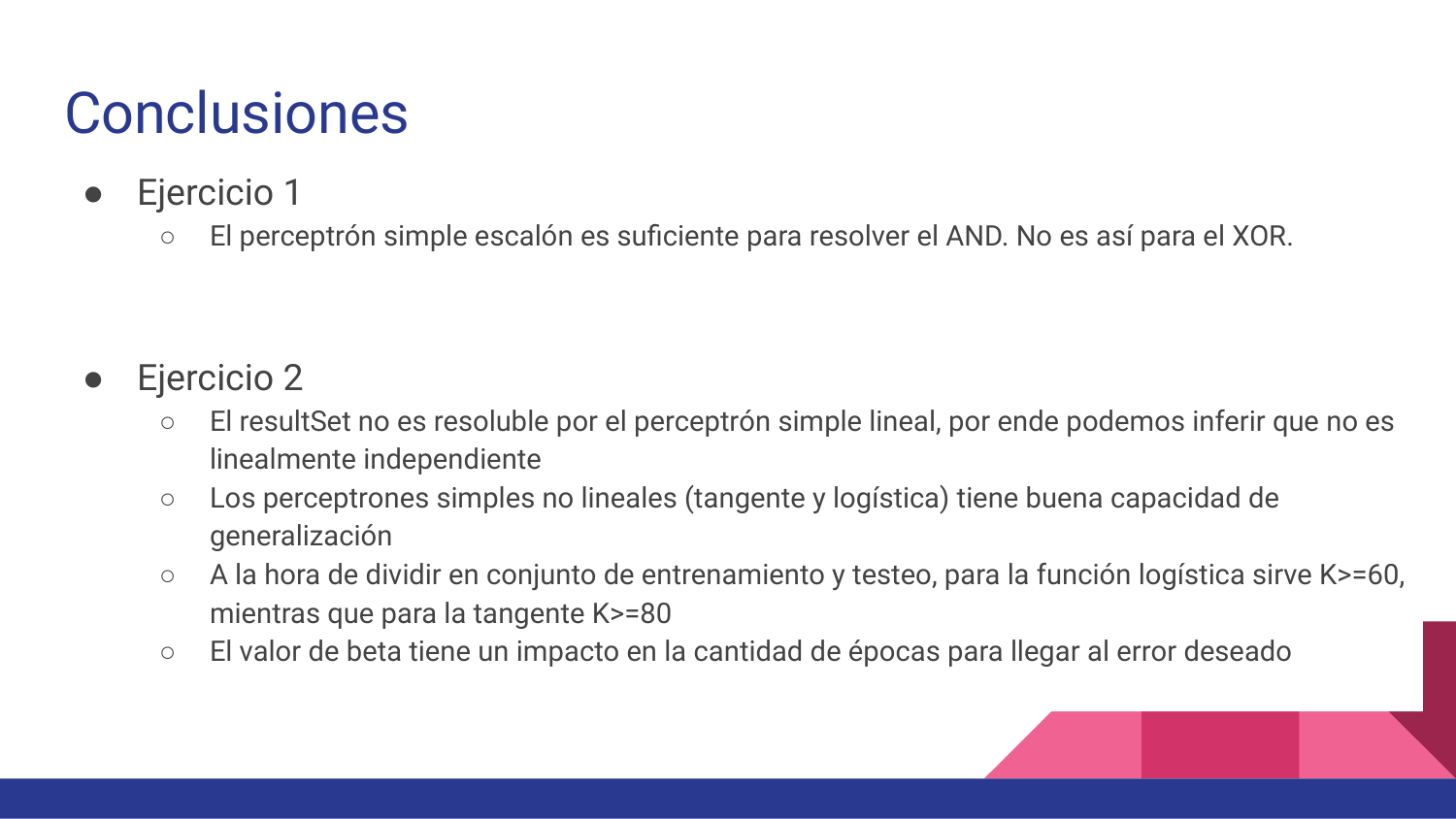

# Conclusiones
Ejercicio 1
El perceptrón simple escalón es suficiente para resolver el AND. No es así para el XOR.

Ejercicio 2
El resultSet no es resoluble por el perceptrón simple lineal, por ende podemos inferir que no es linealmente independiente
Los perceptrones simples no lineales (tangente y logística) tiene buena capacidad de generalización
A la hora de dividir en conjunto de entrenamiento y testeo, para la función logística sirve K>=60, mientras que para la tangente K>=80
El valor de beta tiene un impacto en la cantidad de épocas para llegar al error deseado